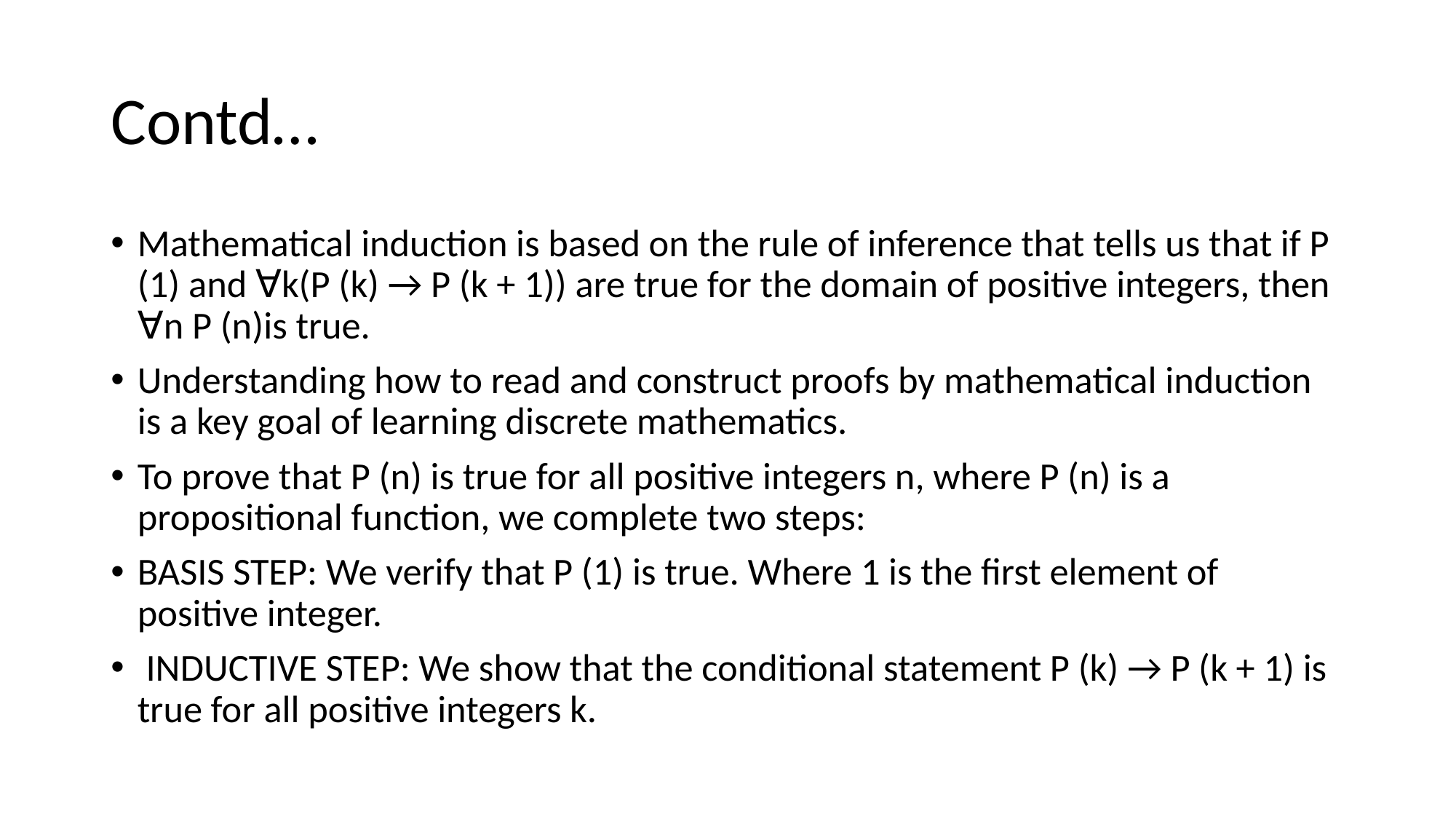

# Contd…
Mathematical induction is based on the rule of inference that tells us that if P (1) and ∀k(P (k) → P (k + 1)) are true for the domain of positive integers, then ∀n P (n)is true.
Understanding how to read and construct proofs by mathematical induction is a key goal of learning discrete mathematics.
To prove that P (n) is true for all positive integers n, where P (n) is a propositional function, we complete two steps:
BASIS STEP: We verify that P (1) is true. Where 1 is the first element of positive integer.
 INDUCTIVE STEP: We show that the conditional statement P (k) → P (k + 1) is true for all positive integers k.